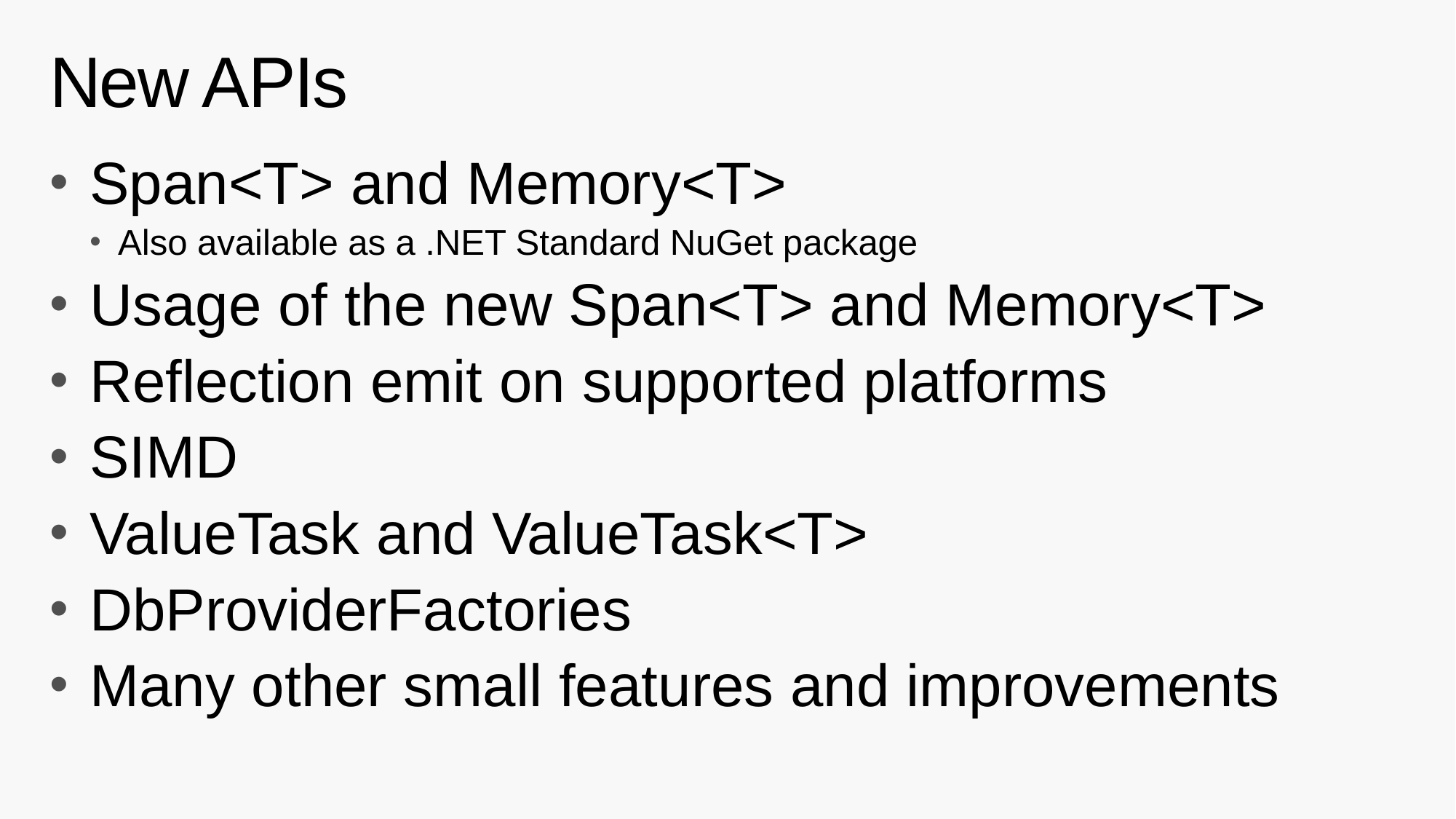

# New APIs
Span<T> and Memory<T>
Also available as a .NET Standard NuGet package
Usage of the new Span<T> and Memory<T>
Reflection emit on supported platforms
SIMD
ValueTask and ValueTask<T>
DbProviderFactories
Many other small features and improvements